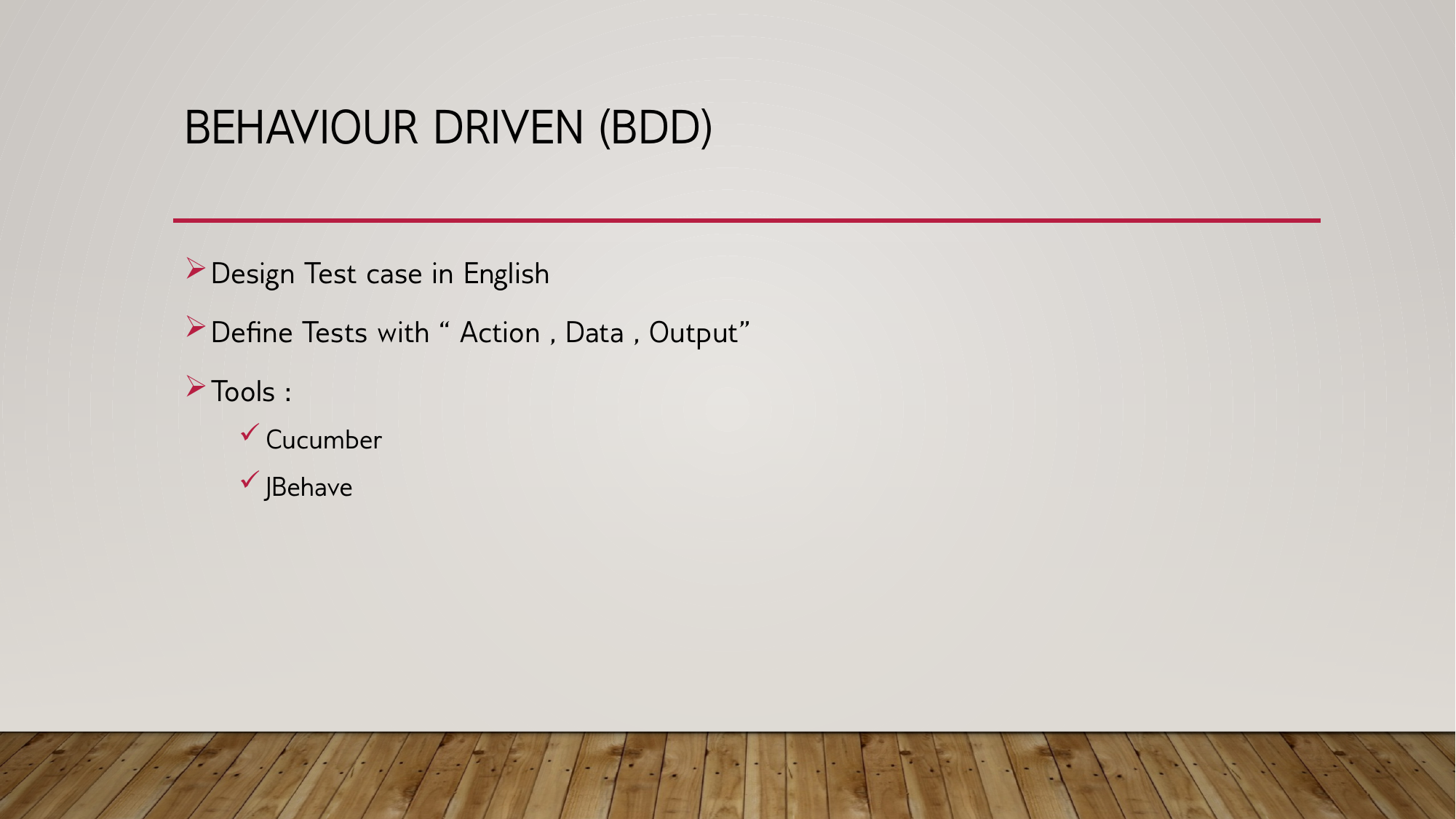

# Behaviour Driven (BDD)
Design Test case in English
Define Tests with “ Action , Data , Output”
Tools :
Cucumber
JBehave